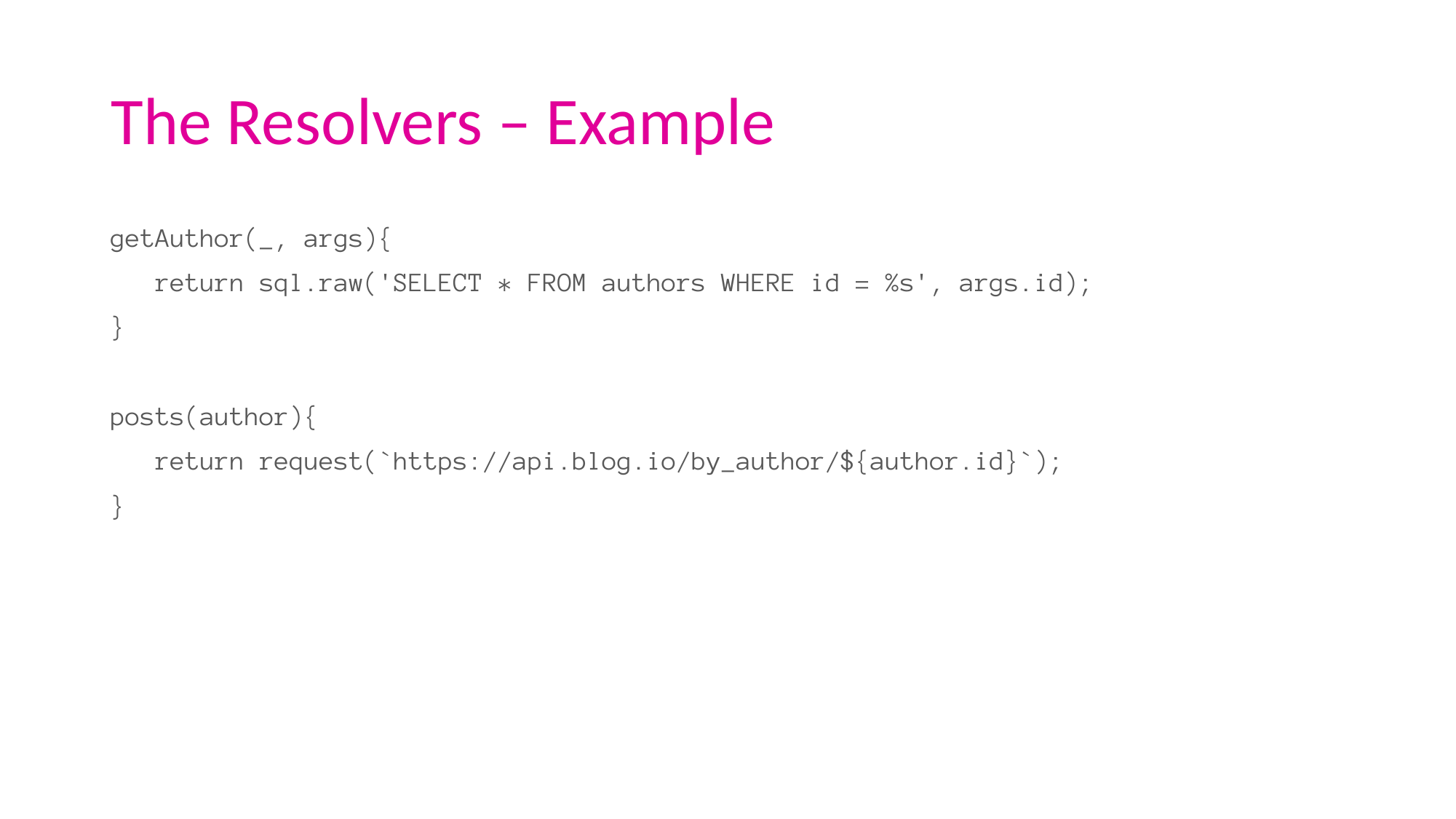

# The Resolvers – Example
getAuthor(_, args){
   return sql.raw('SELECT * FROM authors WHERE id = %s', args.id);
}

posts(author){
   return request(`https://api.blog.io/by_author/${author.id}`);
}